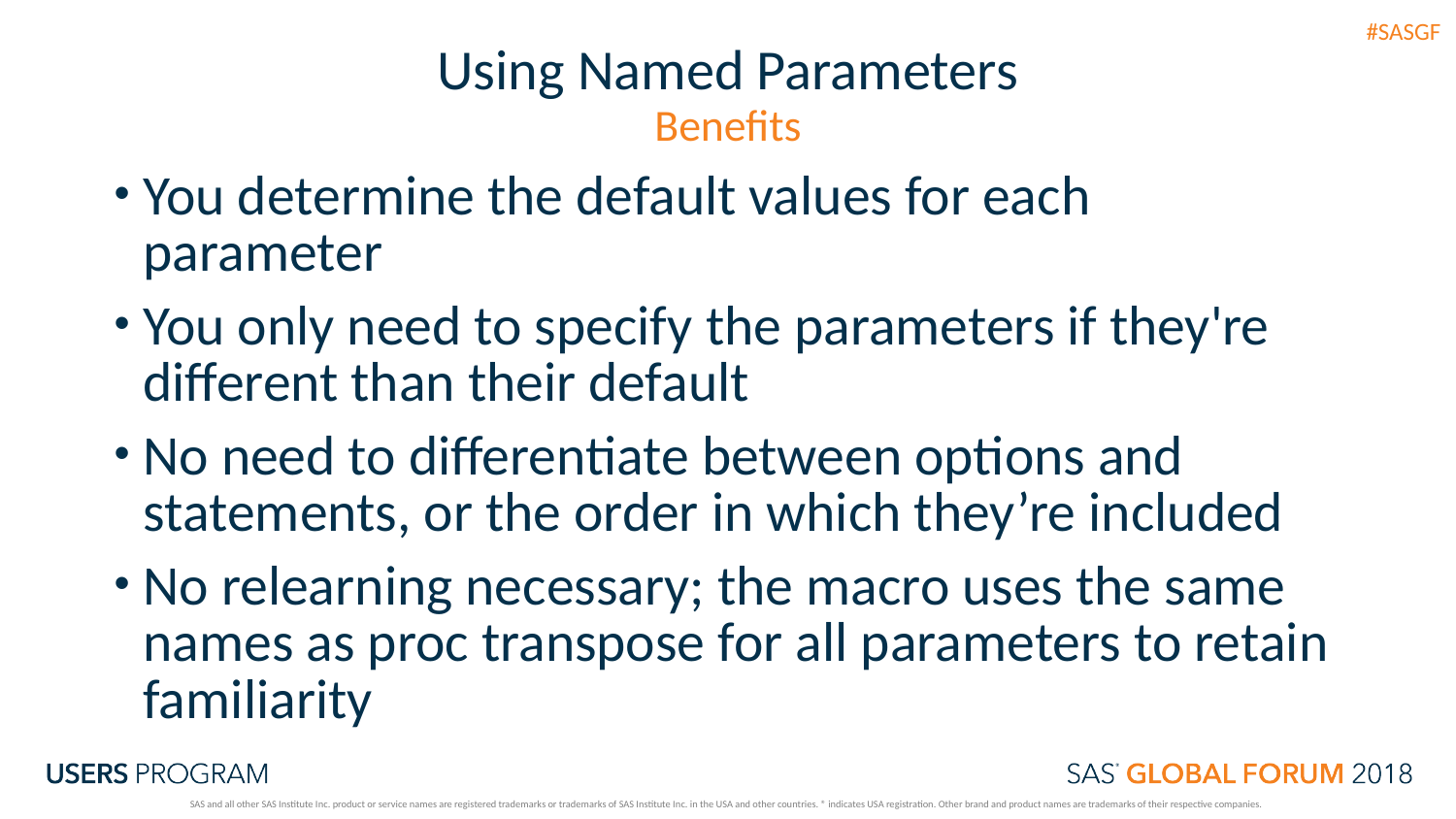

# Using Named Parameters
Benefits
You determine the default values for each parameter
You only need to specify the parameters if they're different than their default
No need to differentiate between options and statements, or the order in which they’re included
No relearning necessary; the macro uses the same names as proc transpose for all parameters to retain familiarity